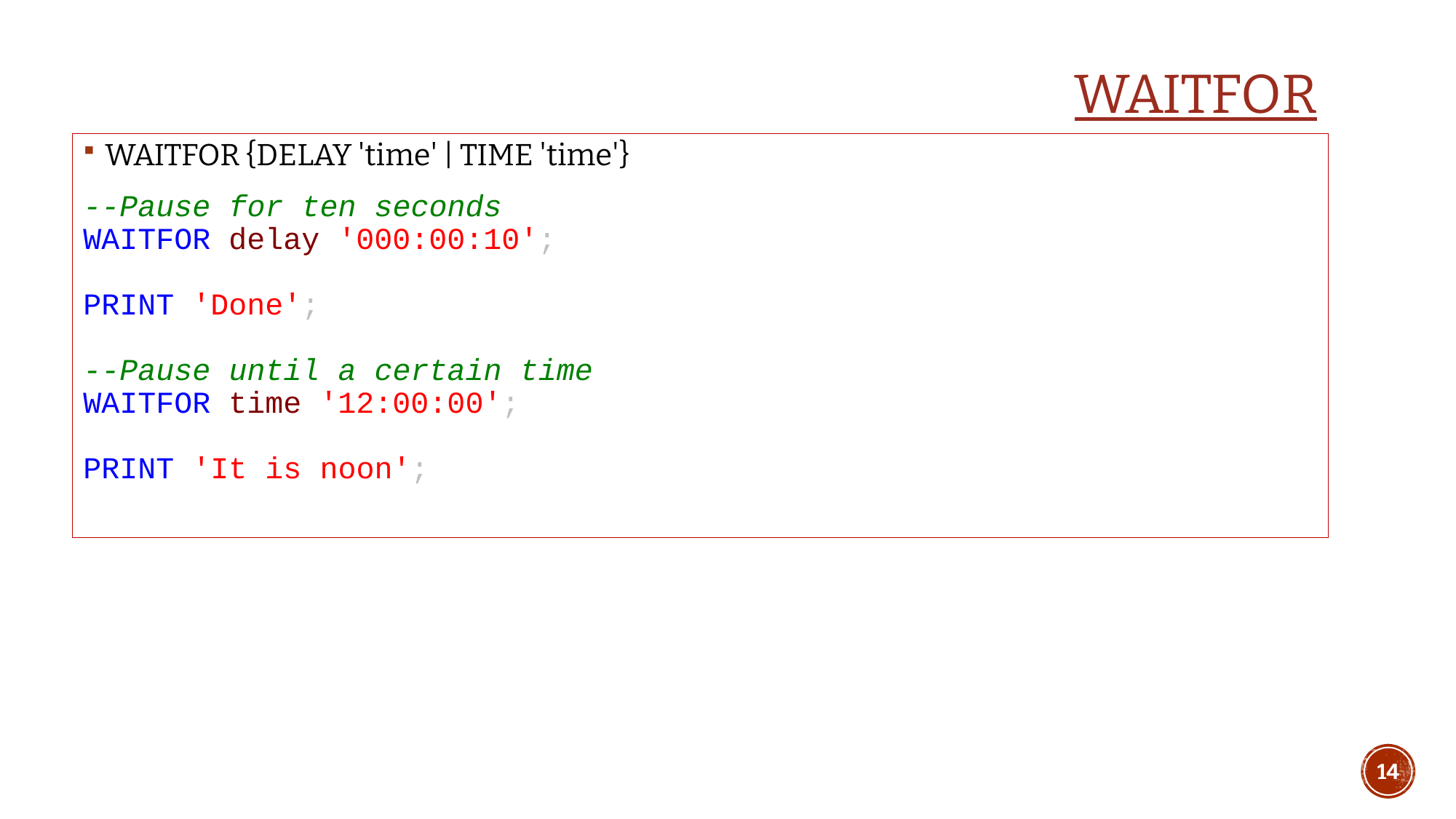

# WaitFor
WAITFOR {DELAY 'time' | TIME 'time'}
--Pause for ten seconds 
WAITFOR delay '000:00:10'; 
PRINT 'Done'; 
--Pause until a certain time 
WAITFOR time '12:00:00'; 
PRINT 'It is noon';

14